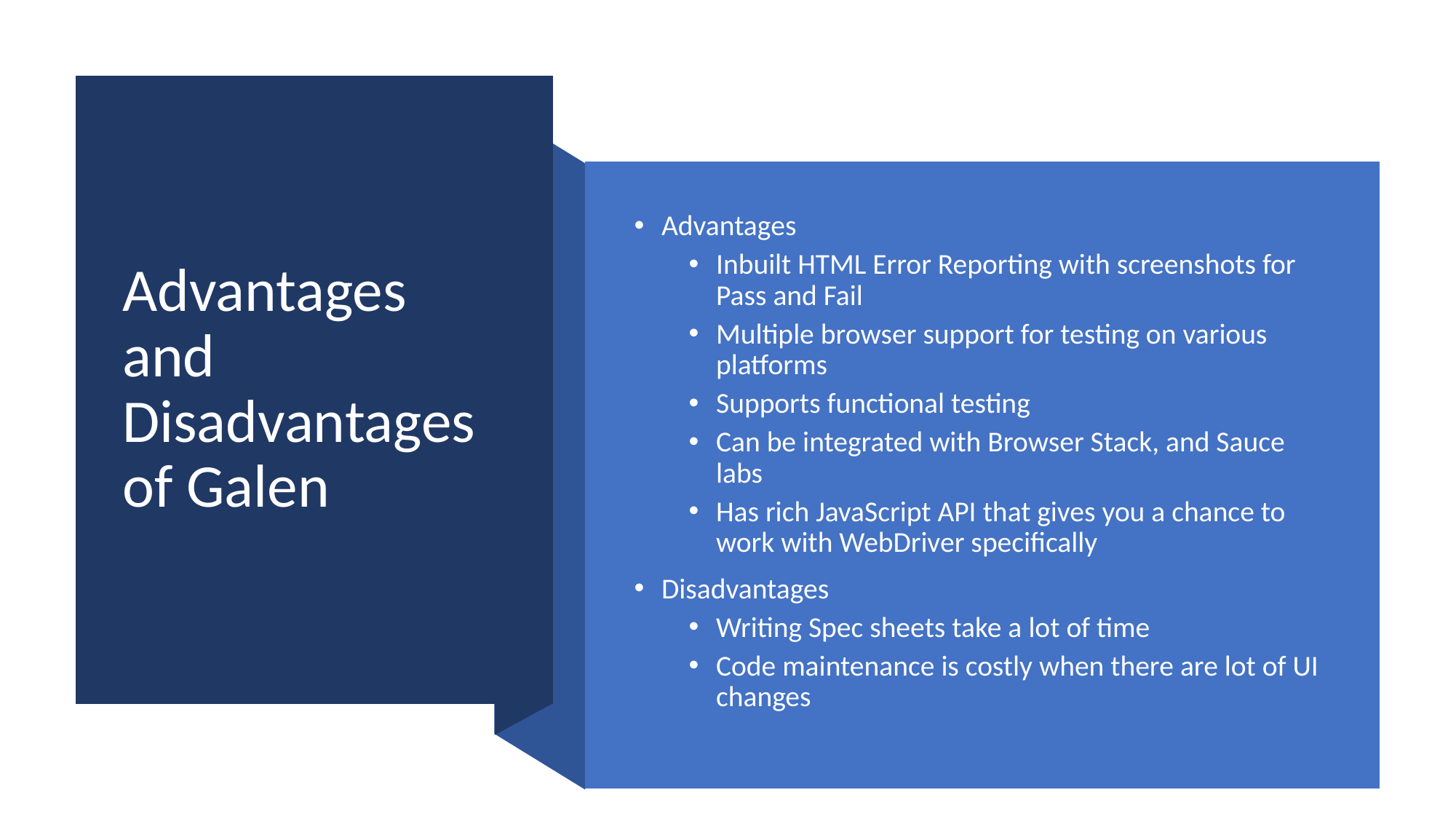

# Advantages and Disadvantages of Galen

Advantages
Inbuilt HTML Error Reporting with screenshots for Pass and Fail
Multiple browser support for testing on various platforms
Supports functional testing
Can be integrated with Browser Stack, and Sauce labs
Has rich JavaScript API that gives you a chance to work with WebDriver specifically
Disadvantages
Writing Spec sheets take a lot of time
Code maintenance is costly when there are lot of UI changes